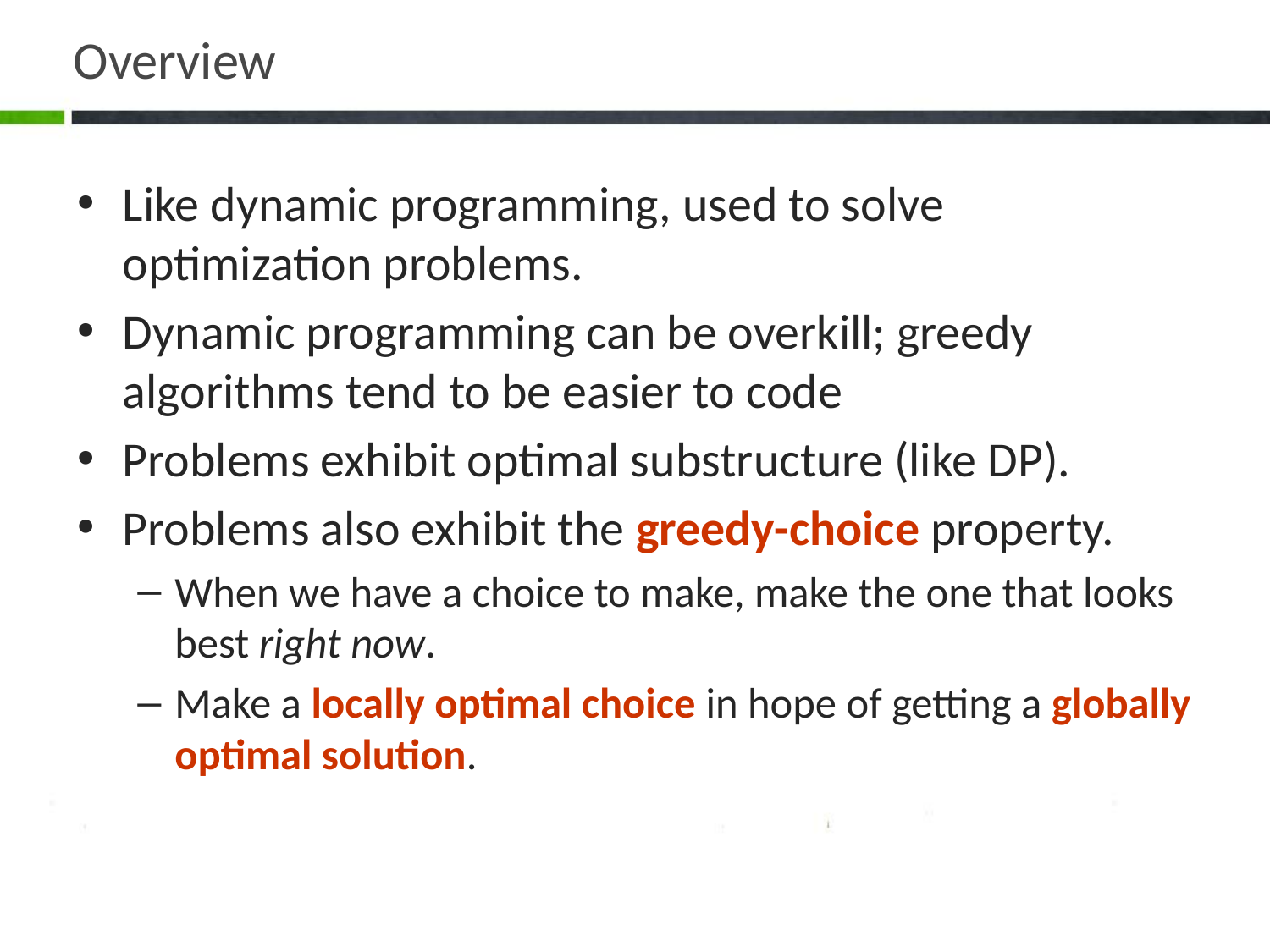

# Overview
Like dynamic programming, used to solve optimization problems.
Dynamic programming can be overkill; greedy algorithms tend to be easier to code
Problems exhibit optimal substructure (like DP).
Problems also exhibit the greedy-choice property.
When we have a choice to make, make the one that looks best right now.
Make a locally optimal choice in hope of getting a globally optimal solution.